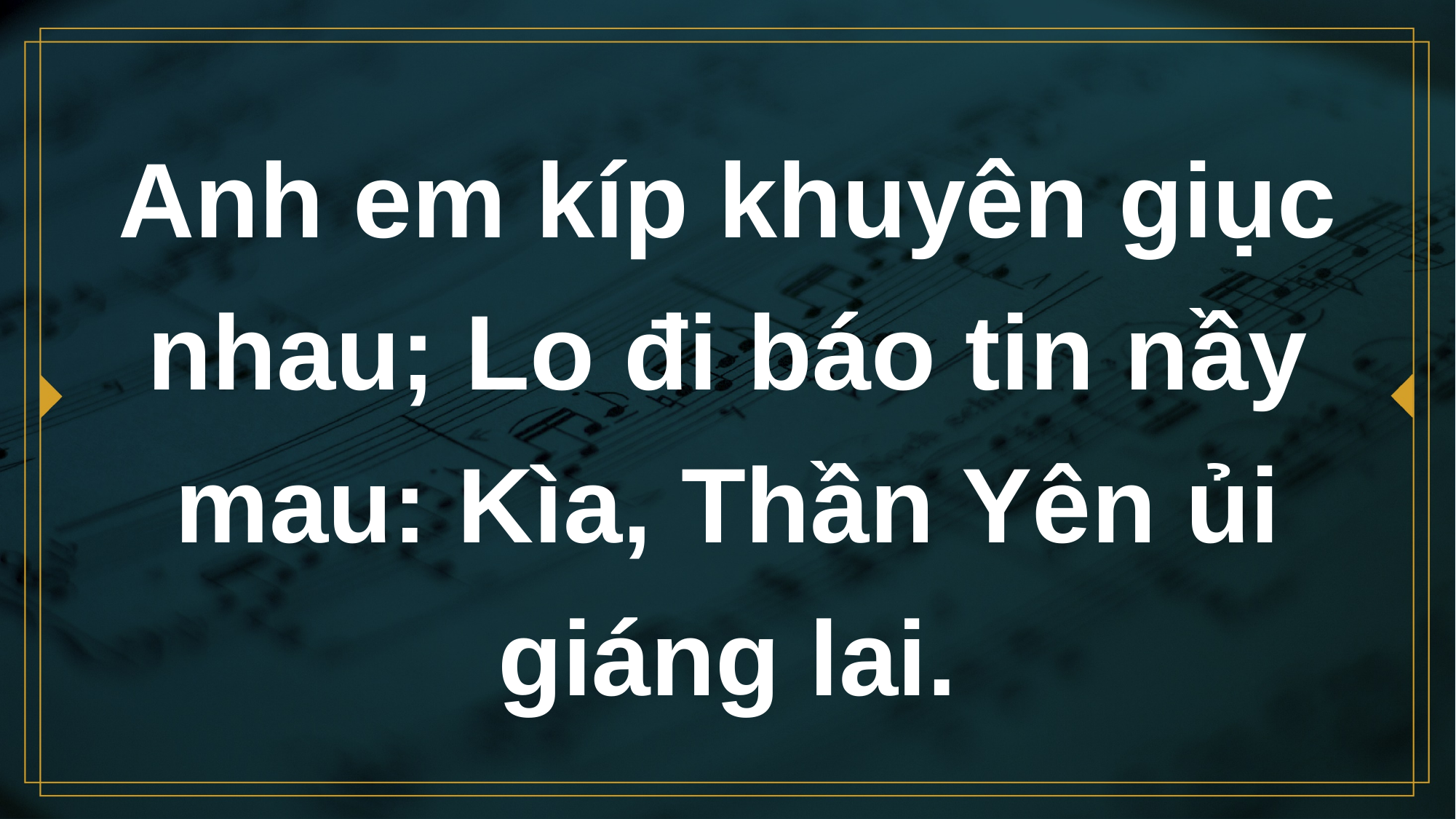

# Anh em kíp khuyên giục nhau; Lo đi báo tin nầy mau: Kìa, Thần Yên ủi giáng lai.